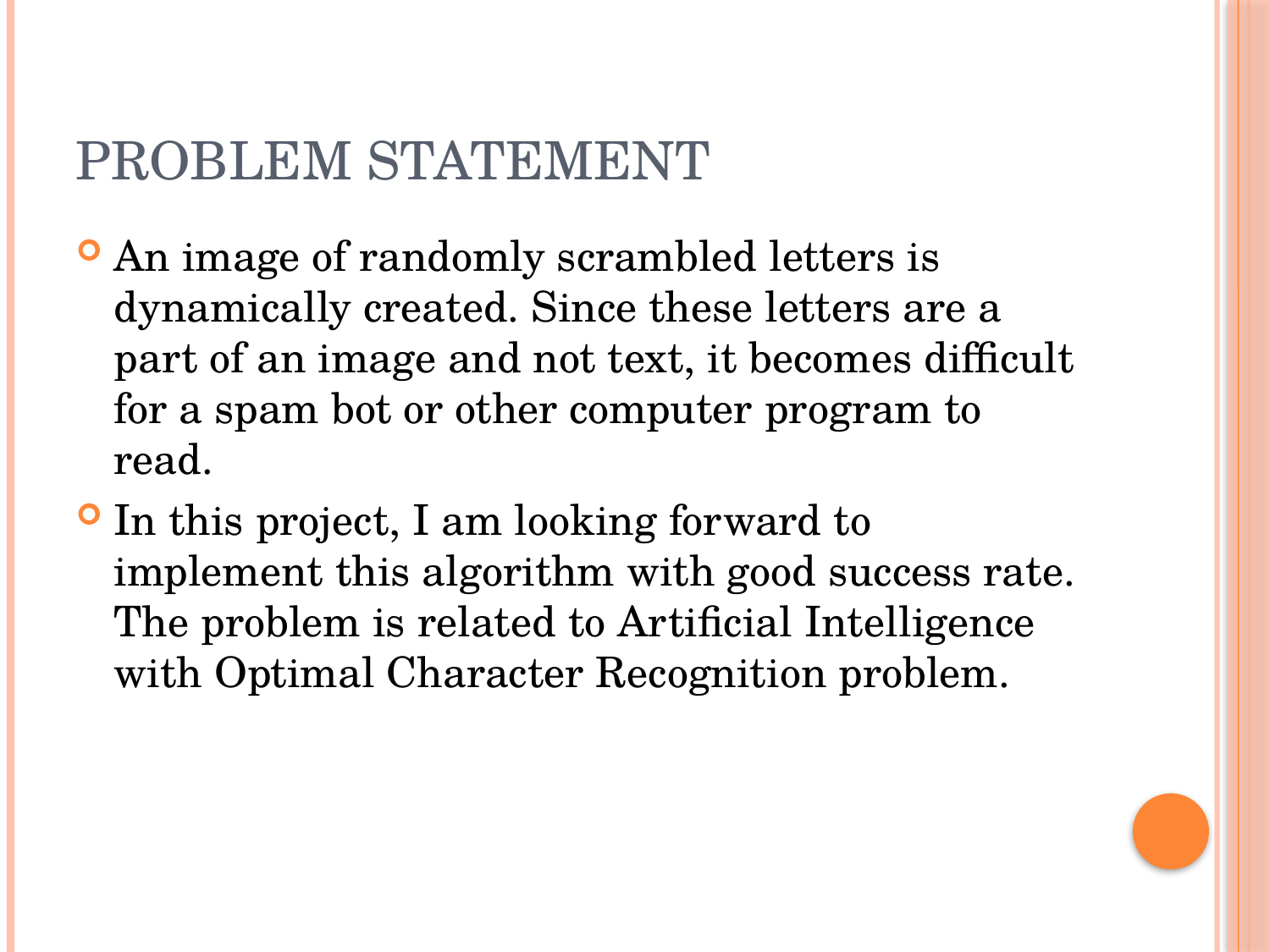

# Problem Statement
An image of randomly scrambled letters is dynamically created. Since these letters are a part of an image and not text, it becomes difficult for a spam bot or other computer program to read.
In this project, I am looking forward to implement this algorithm with good success rate. The problem is related to Artificial Intelligence with Optimal Character Recognition problem.